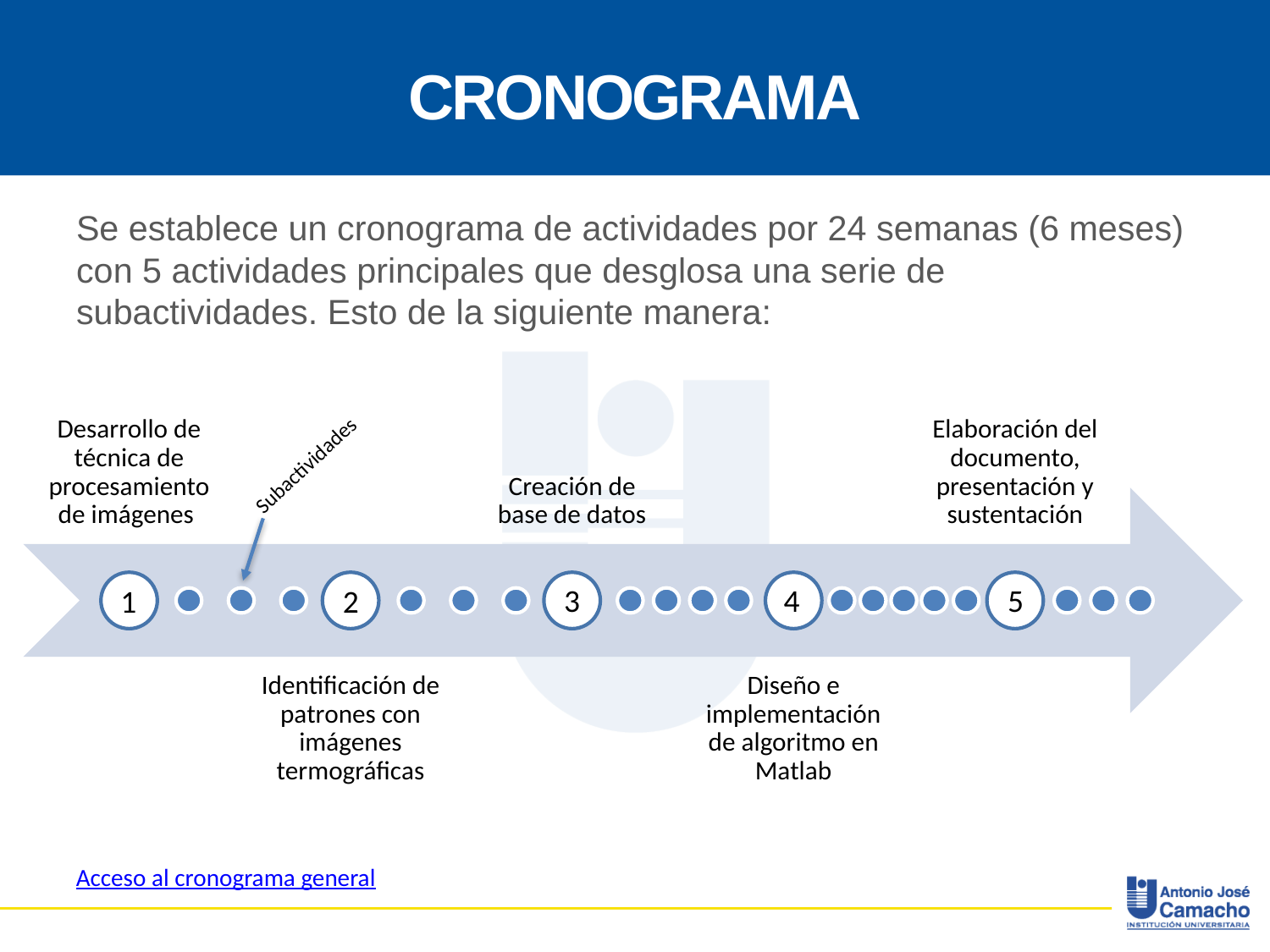

# CRONOGRAMA
Se establece un cronograma de actividades por 24 semanas (6 meses)  con 5 actividades principales que desglosa una serie de subactividades. Esto de la siguiente manera:
Desarrollo de técnica de procesamiento de imágenes
Identificación de patrones con imágenes termográficas
Creación de base de datos
Diseño e implementación de algoritmo en Matlab
Elaboración del documento, presentación y sustentación
Subactividades
3
4
5
1
2

Acceso al cronograma general